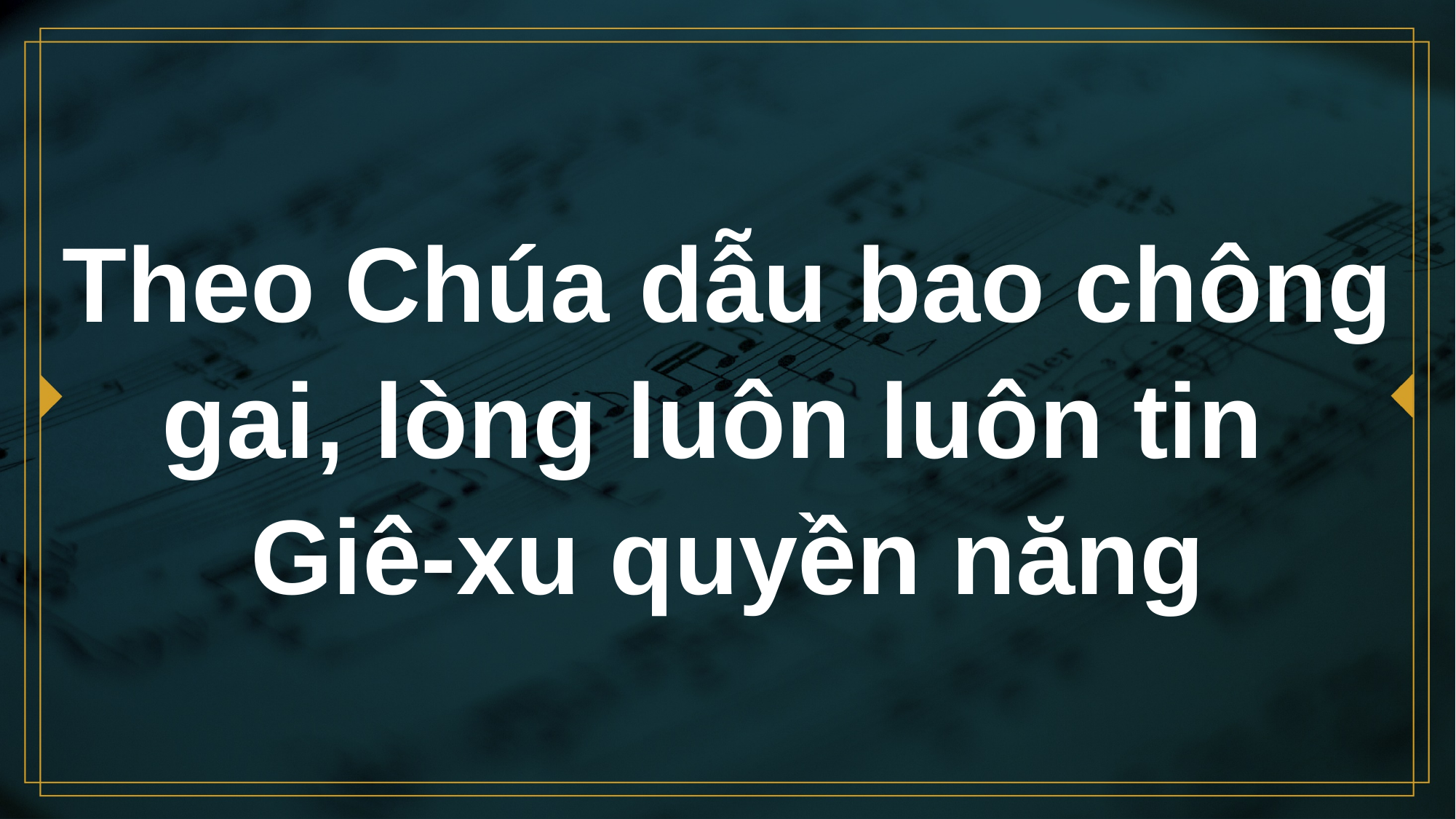

# Theo Chúa dẫu bao chông gai, lòng luôn luôn tin Giê-xu quyền năng